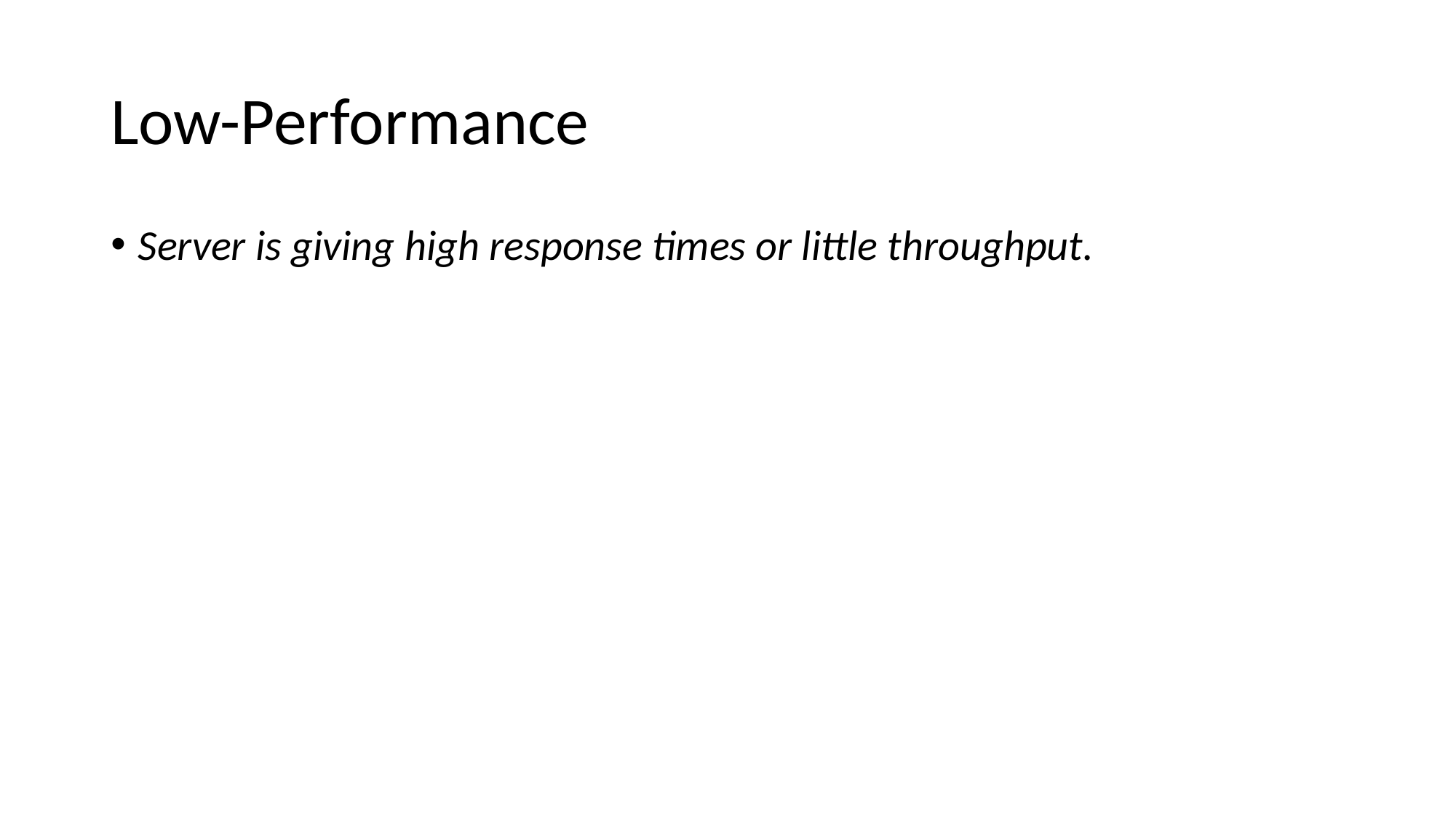

# Low-Performance
Server is giving high response times or little throughput.